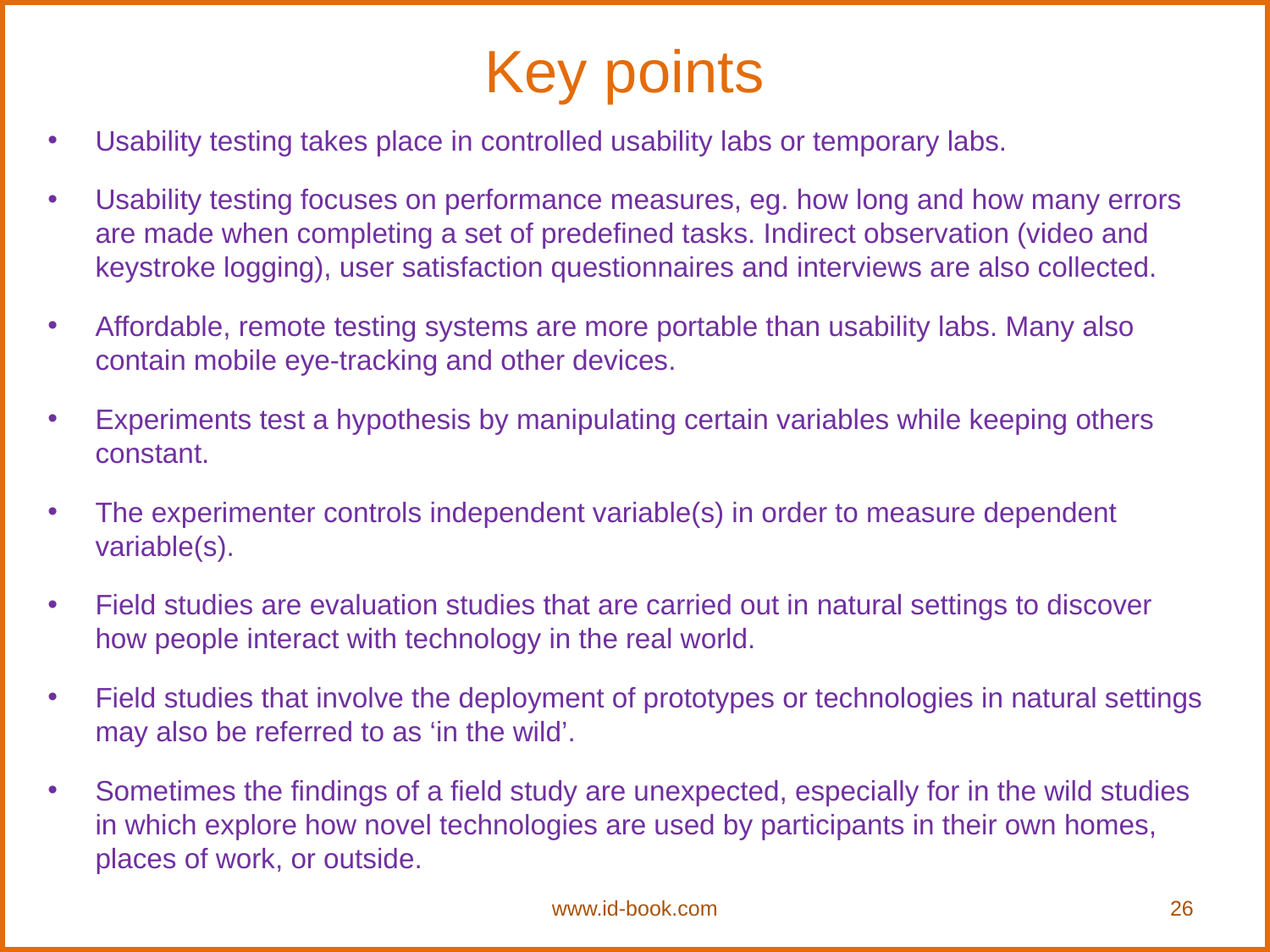

Key points
Usability testing takes place in controlled usability labs or temporary labs.

Usability testing focuses on performance measures, eg. how long and how many errors are made when completing a set of predefined tasks. Indirect observation (video and keystroke logging), user satisfaction questionnaires and interviews are also collected.

Affordable, remote testing systems are more portable than usability labs. Many also contain mobile eye-tracking and other devices.

Experiments test a hypothesis by manipulating certain variables while keeping others constant.

The experimenter controls independent variable(s) in order to measure dependent variable(s).

Field studies are evaluation studies that are carried out in natural settings to discover how people interact with technology in the real world.

Field studies that involve the deployment of prototypes or technologies in natural settings may also be referred to as ‘in the wild’.

Sometimes the findings of a field study are unexpected, especially for in the wild studies in which explore how novel technologies are used by participants in their own homes, places of work, or outside.
www.id-book.com
26